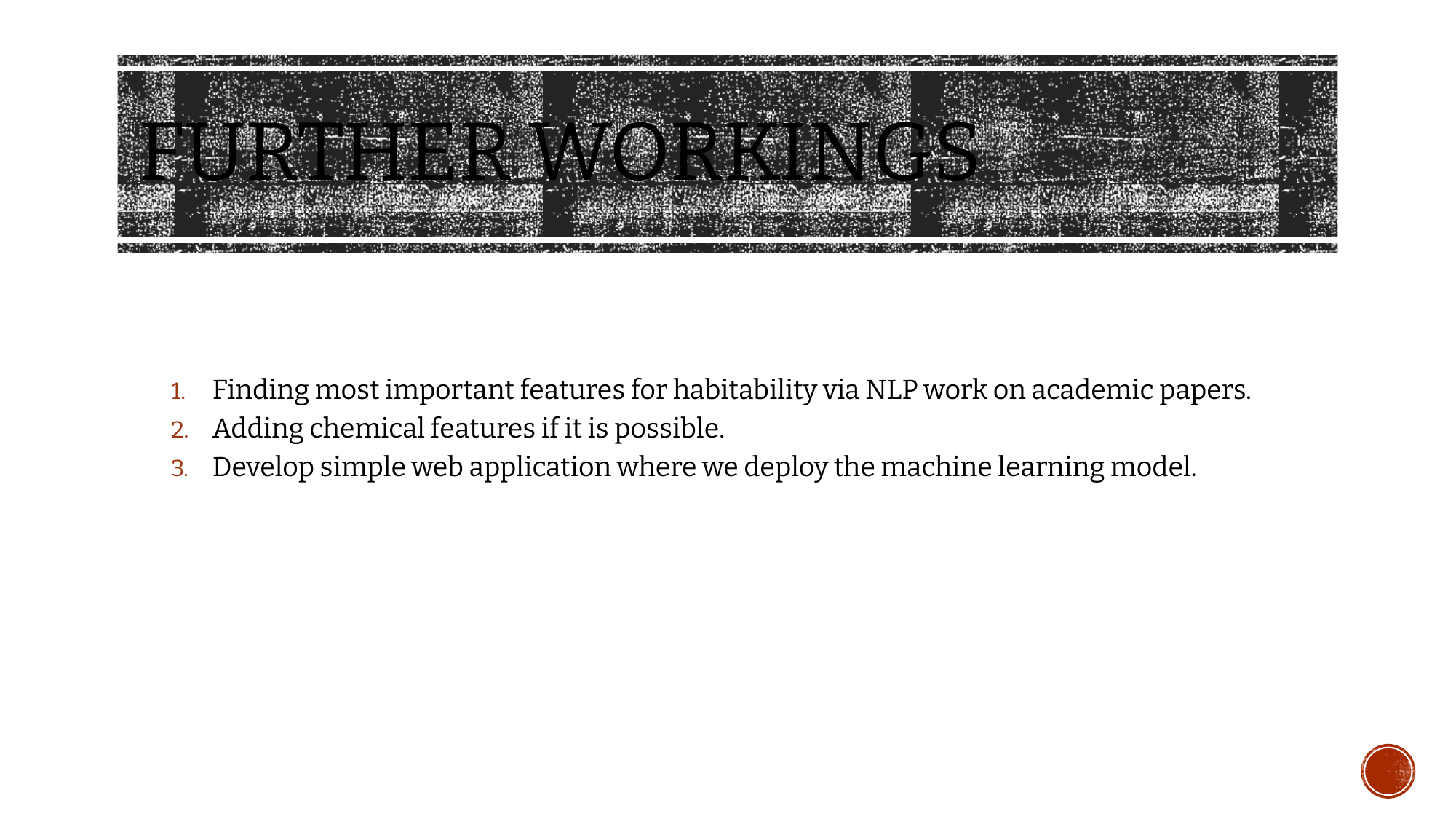

# Further Workıngs

Finding most important features for habitability via NLP work on academic papers.
Adding chemical features if it is possible.
Develop simple web application where we deploy the machine learning model.